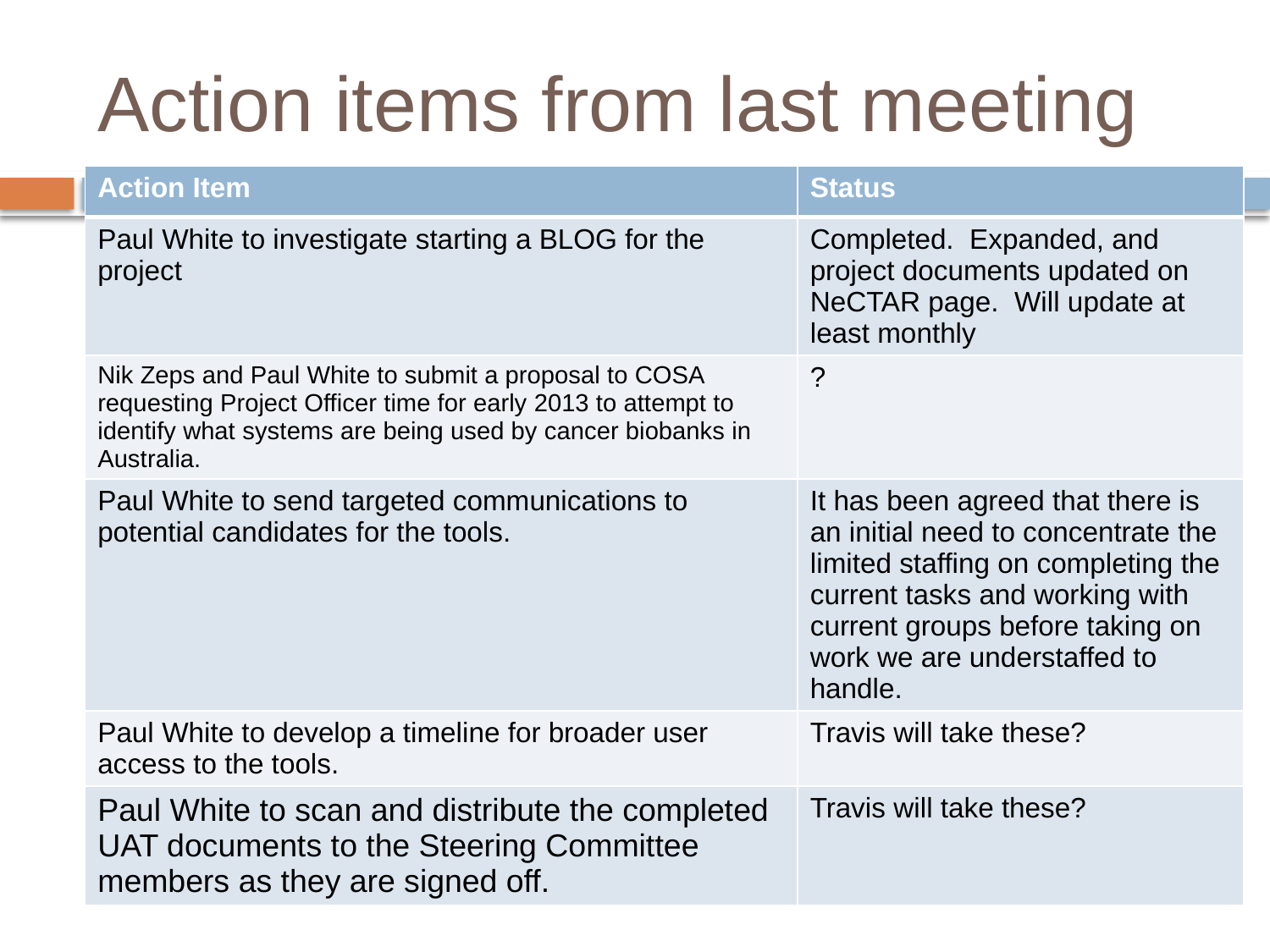

# Action items from last meeting
| Action Item | Status |
| --- | --- |
| Paul White to investigate starting a BLOG for the project | Completed. Expanded, and project documents updated on NeCTAR page. Will update at least monthly |
| Nik Zeps and Paul White to submit a proposal to COSA requesting Project Officer time for early 2013 to attempt to identify what systems are being used by cancer biobanks in Australia. | ? |
| Paul White to send targeted communications to potential candidates for the tools. | It has been agreed that there is an initial need to concentrate the limited staffing on completing the current tasks and working with current groups before taking on work we are understaffed to handle. |
| Paul White to develop a timeline for broader user access to the tools. | Travis will take these? |
| Paul White to scan and distribute the completed UAT documents to the Steering Committee members as they are signed off. | Travis will take these? |